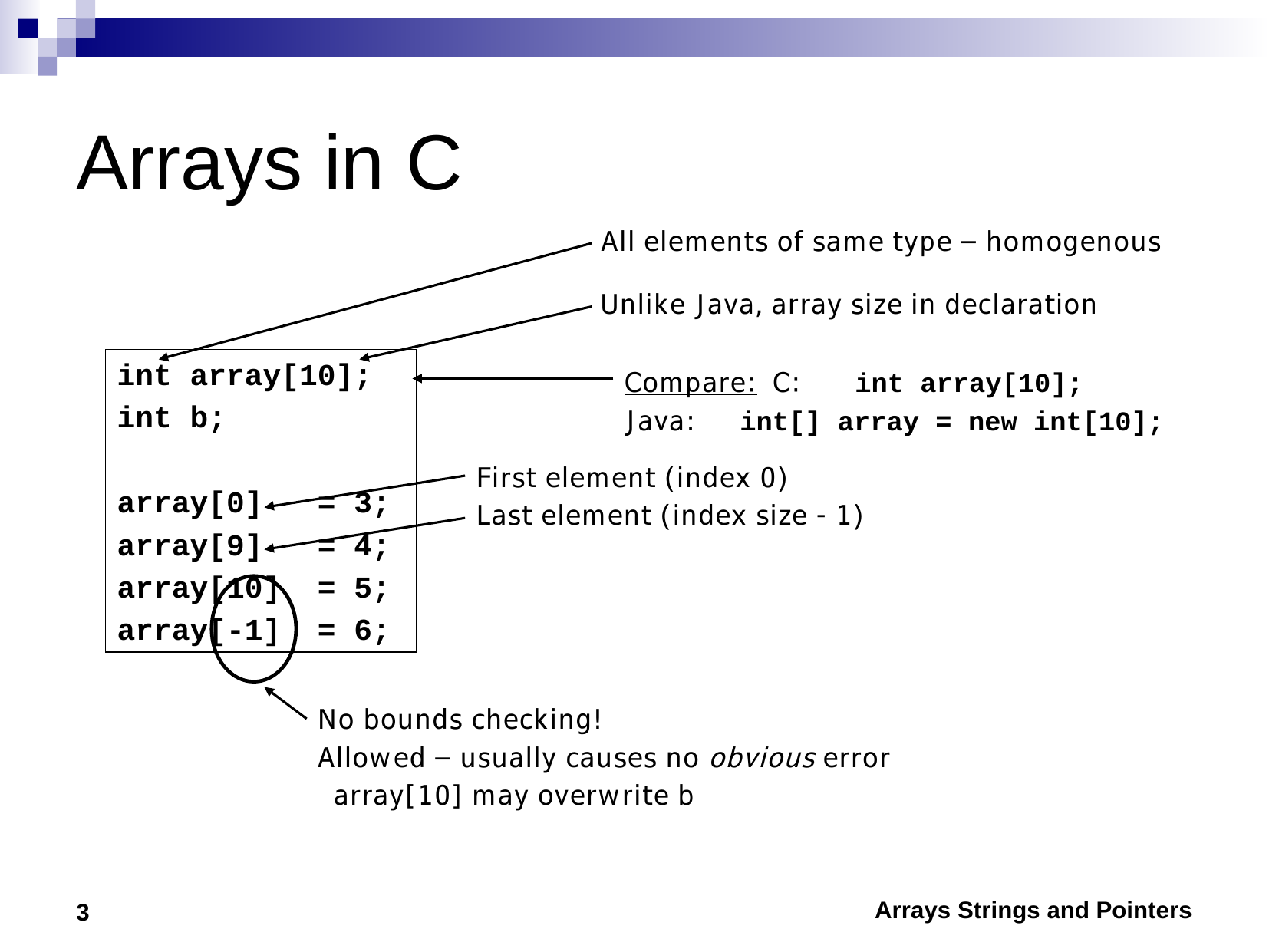

# Arrays in C
All elements of same type – homogenous
Unlike Java, array size in declaration
int array[10];
int b;

array[0]   = 3;
array[9]   = 4;
array[10]  = 5;
array[-1]  = 6;
Compare:  C:	int array[10];
Java:	int[] array = new int[10];
First element (index 0)
Last element (index size - 1)

No bounds checking!
Allowed – usually causes no obvious error
  array[10] may overwrite b
3
Arrays Strings and Pointers